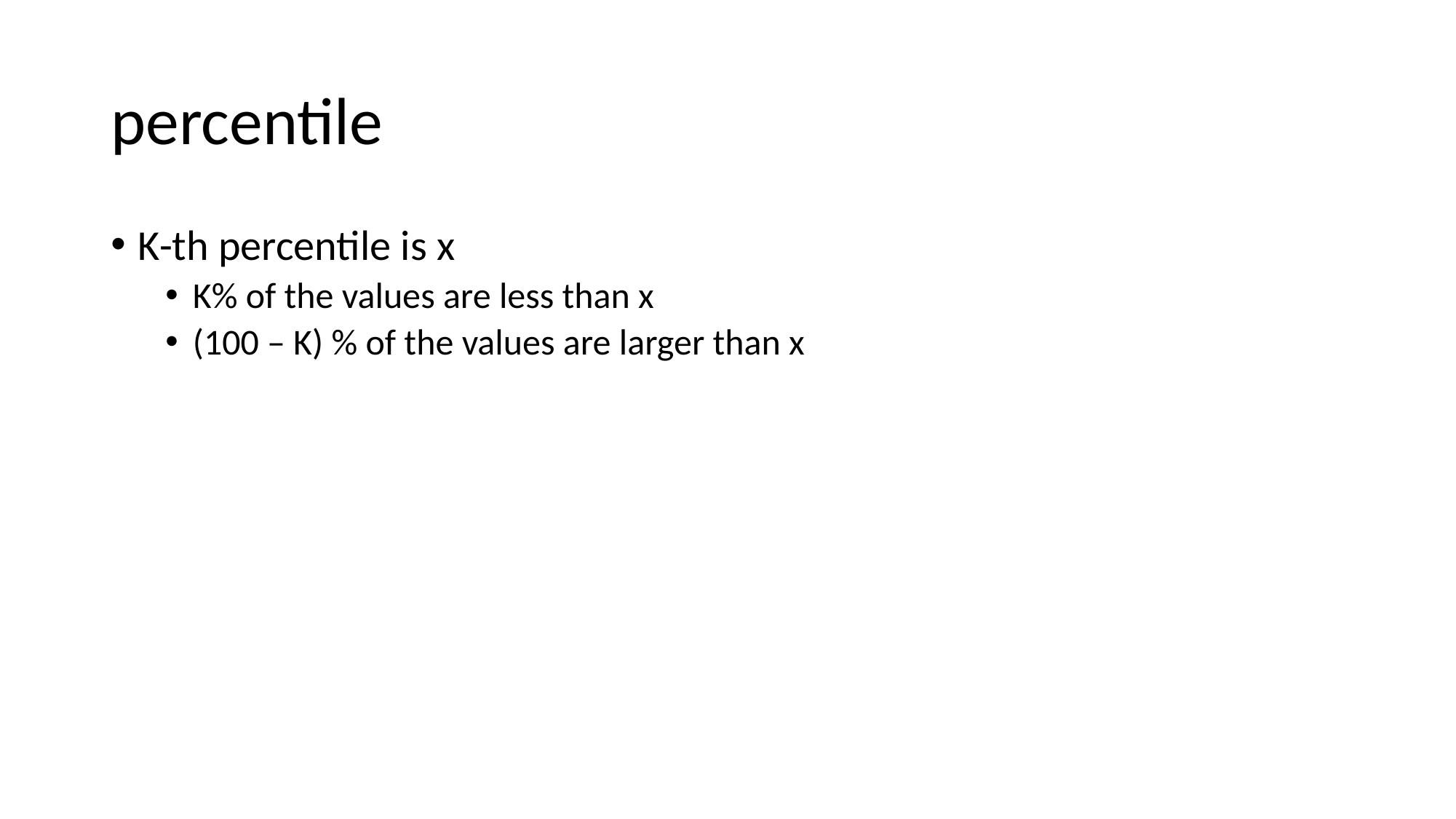

# percentile
K-th percentile is x
K% of the values are less than x
(100 – K) % of the values are larger than x